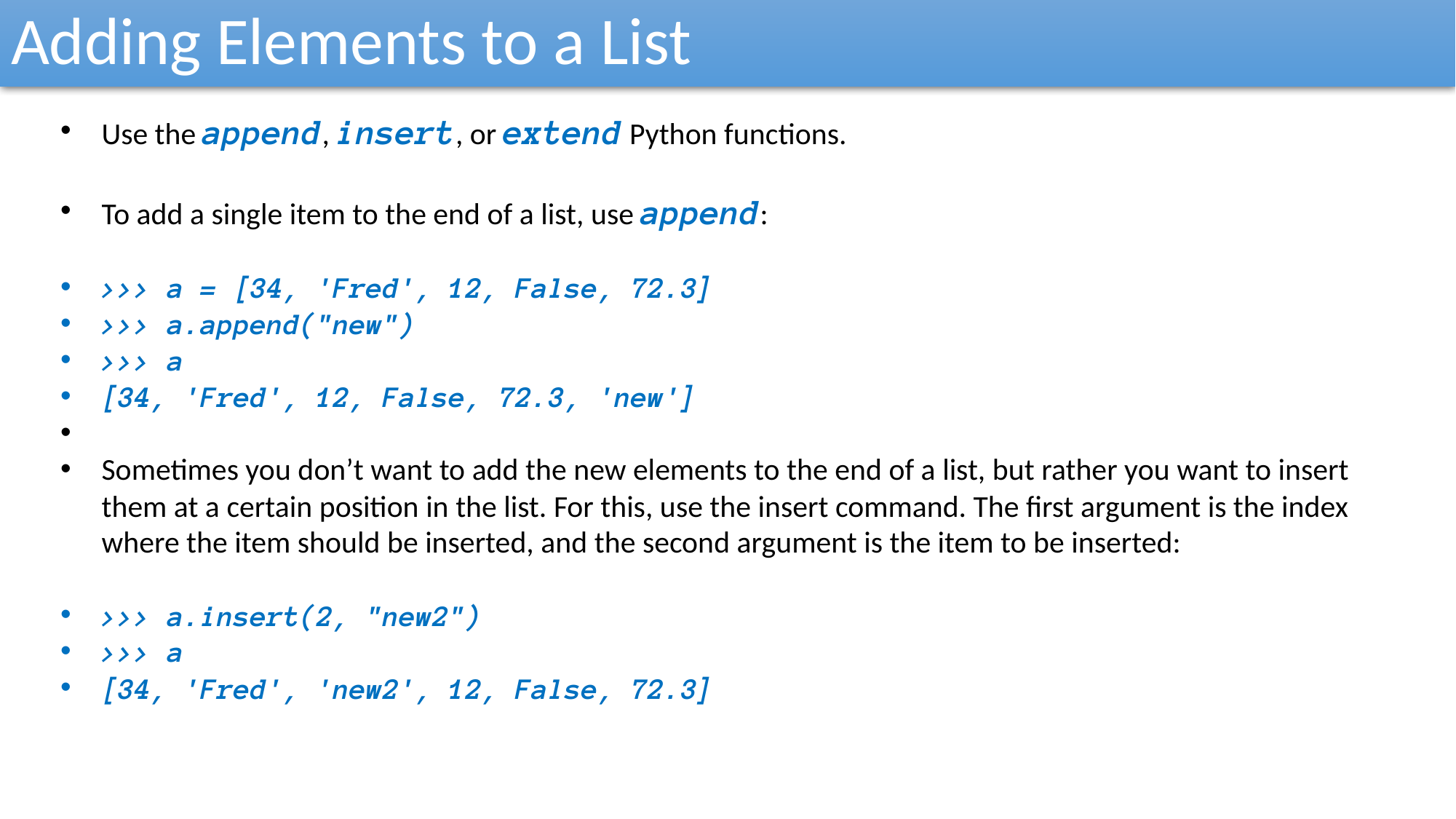

Adding Elements to a List
Use the append, insert, or extend Python functions.

To add a single item to the end of a list, use append:

>>> a = [34, 'Fred', 12, False, 72.3]
>>> a.append("new")
>>> a
[34, 'Fred', 12, False, 72.3, 'new']

Sometimes you don’t want to add the new elements to the end of a list, but rather you want to insert them at a certain position in the list. For this, use the insert command. The first argument is the index where the item should be inserted, and the second argument is the item to be inserted:

>>> a.insert(2, "new2")
>>> a
[34, 'Fred', 'new2', 12, False, 72.3]